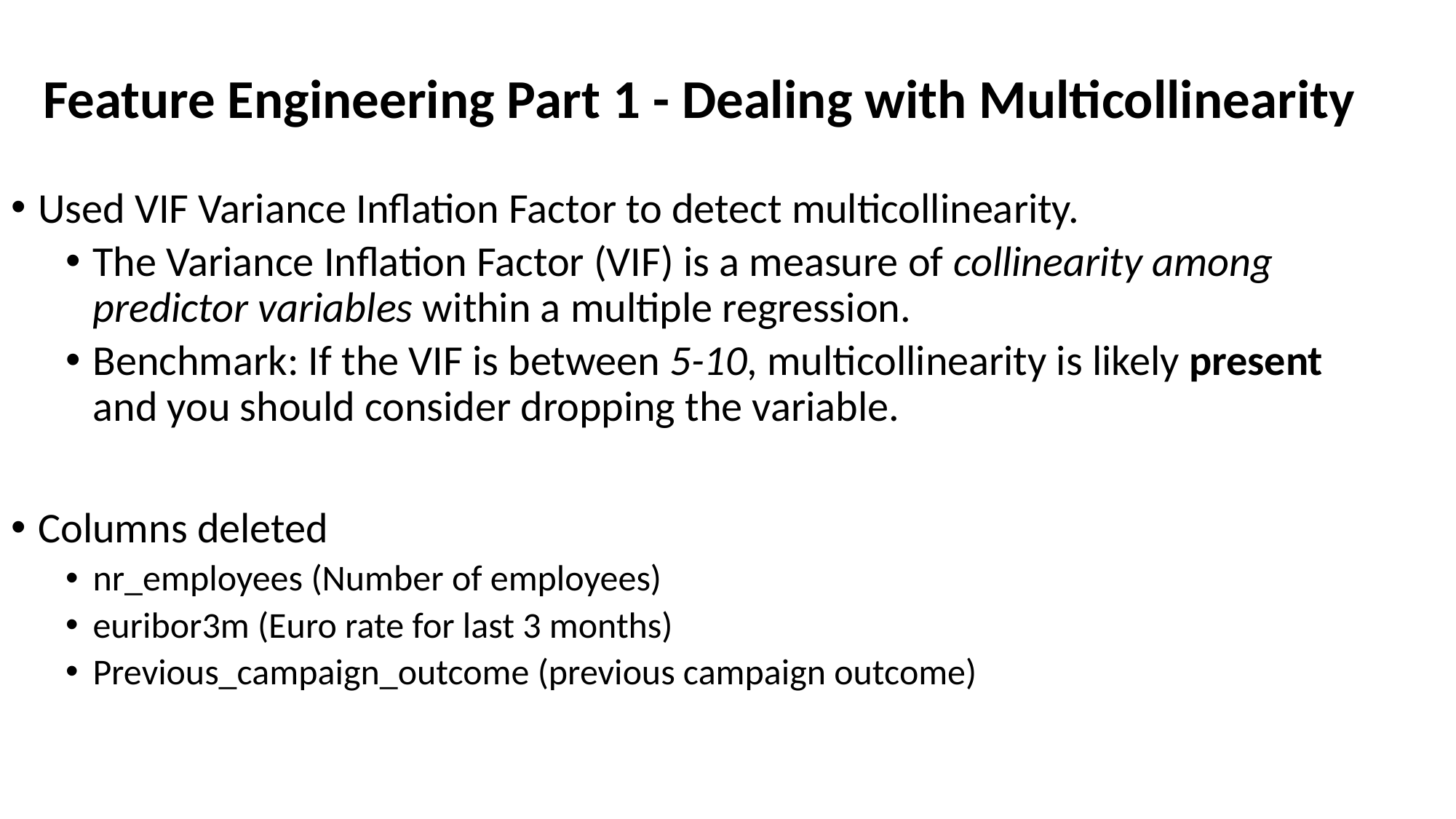

# Feature Engineering Part 1 - Dealing with Multicollinearity
Used VIF Variance Inflation Factor to detect multicollinearity.
The Variance Inflation Factor (VIF) is a measure of collinearity among predictor variables within a multiple regression.
Benchmark: If the VIF is between 5-10, multicollinearity is likely present and you should consider dropping the variable.

Columns deleted
nr_employees (Number of employees)
euribor3m (Euro rate for last 3 months)
Previous_campaign_outcome (previous campaign outcome)